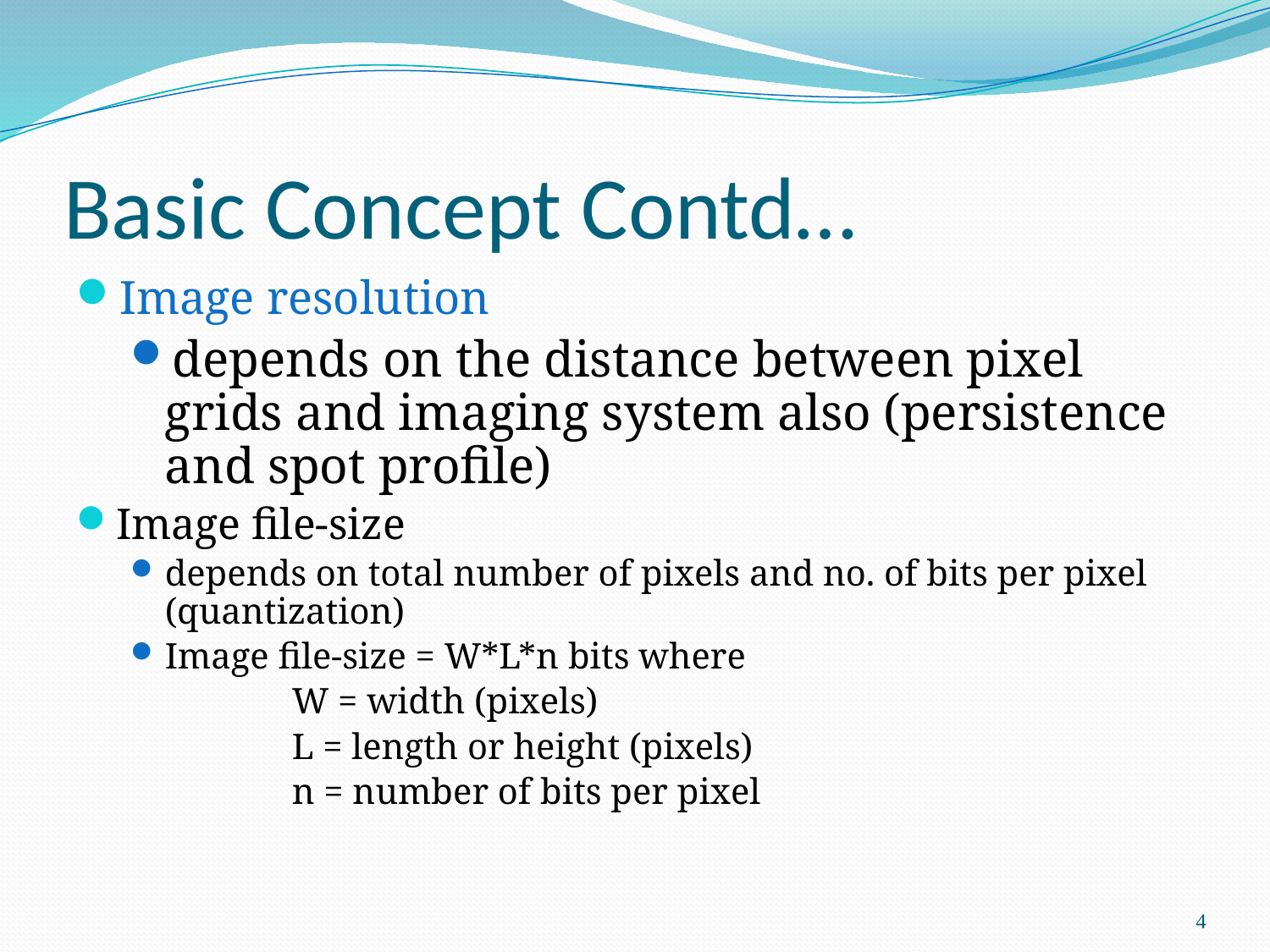

# Basic Concept Contd…
Image resolution
depends on the distance between pixel grids and imaging system also (persistence and spot profile)
Image file-size
depends on total number of pixels and no. of bits per pixel (quantization)
Image file-size = W*L*n bits where
		W = width (pixels)
		L = length or height (pixels)
		n = number of bits per pixel

4